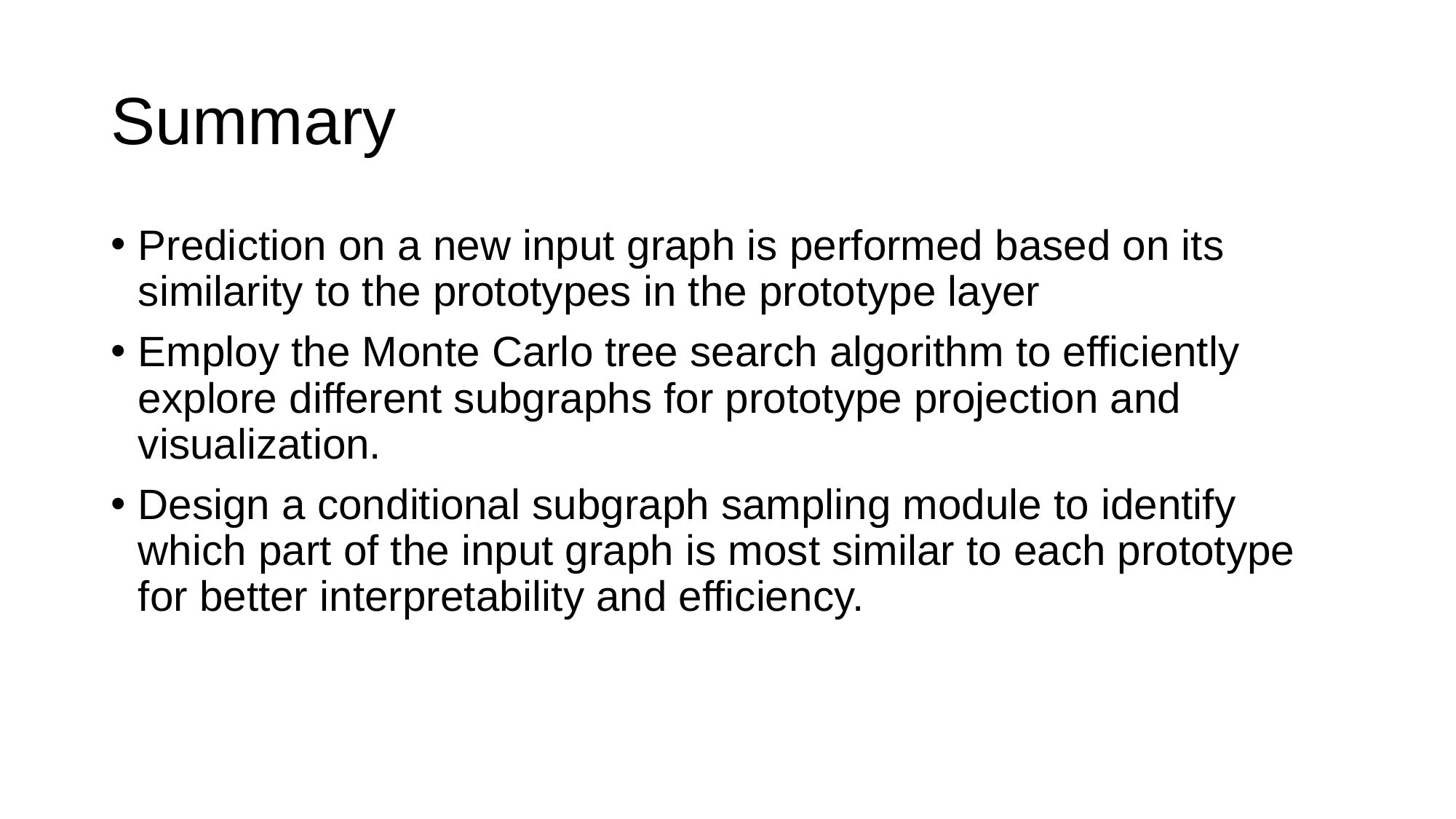

# Summary
Prediction on a new input graph is performed based on its similarity to the prototypes in the prototype layer
Employ the Monte Carlo tree search algorithm to efficiently explore different subgraphs for prototype projection and visualization.
Design a conditional subgraph sampling module to identify which part of the input graph is most similar to each prototype for better interpretability and efficiency.